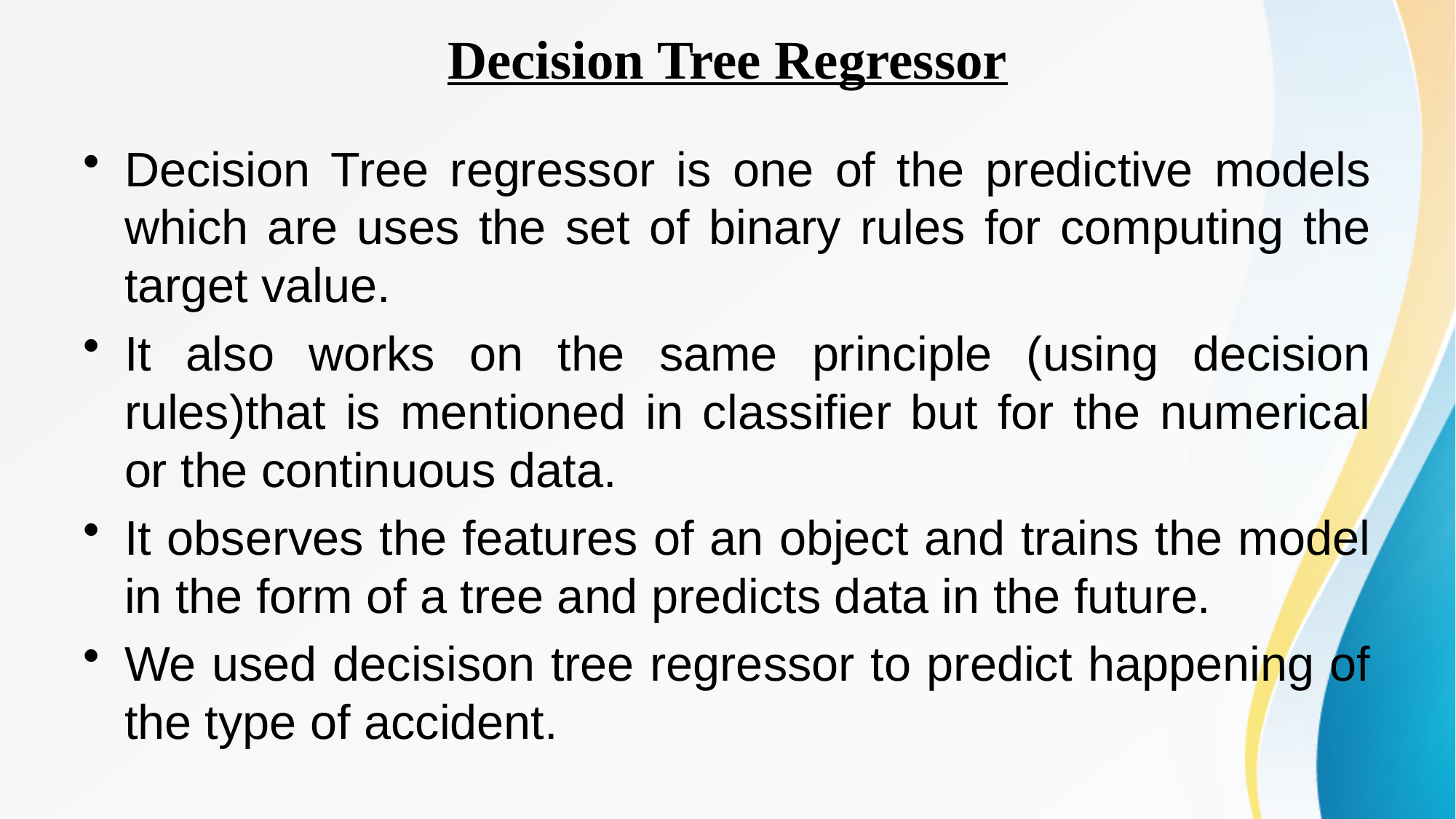

# Decision Tree Regressor
Decision Tree regressor is one of the predictive models which are uses the set of binary rules for computing the target value.
It also works on the same principle (using decision rules)that is mentioned in classifier but for the numerical or the continuous data.
It observes the features of an object and trains the model in the form of a tree and predicts data in the future.
We used decisison tree regressor to predict happening of the type of accident.